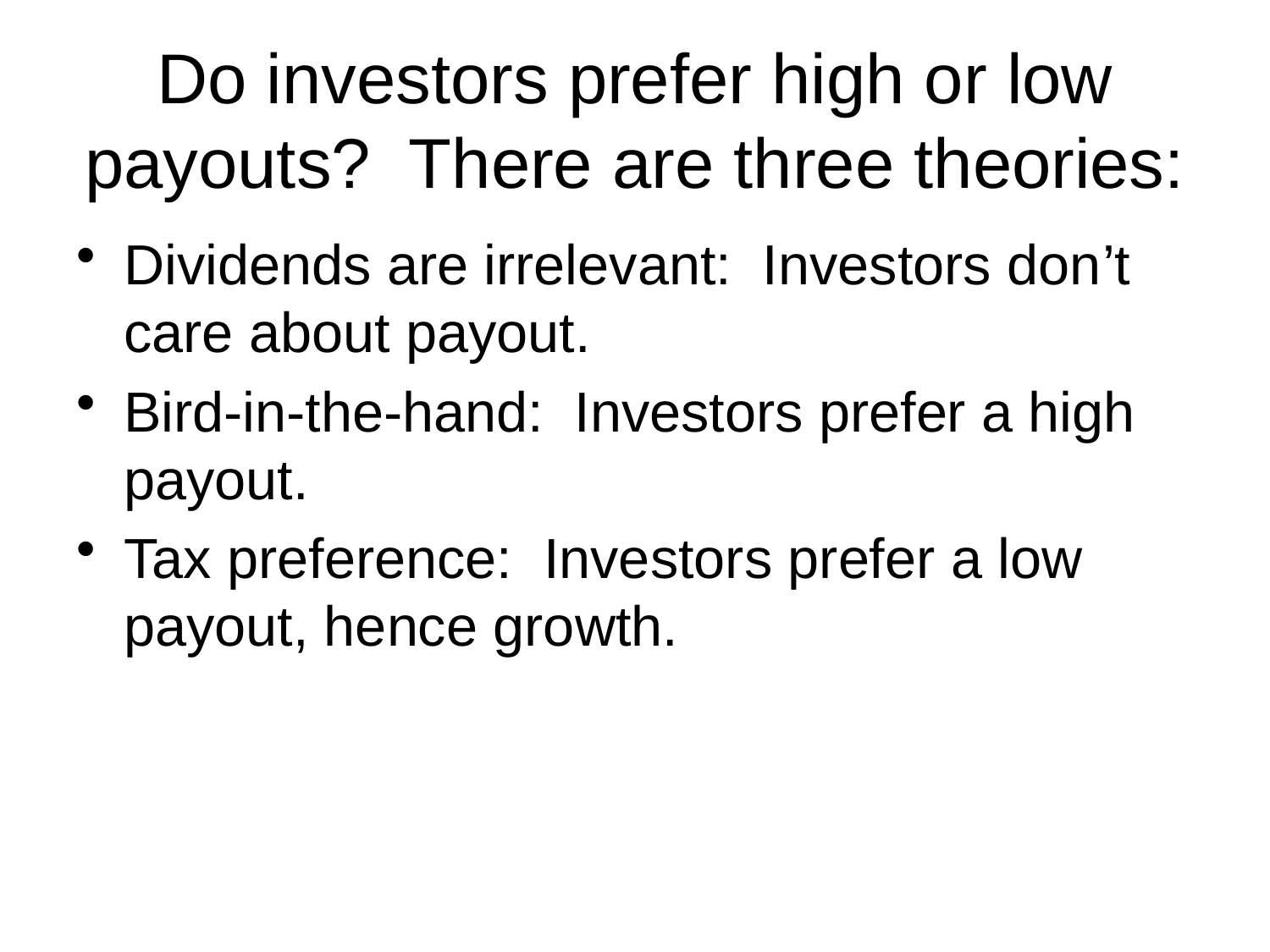

# Do investors prefer high or low payouts?  There are three theories:
Dividends are irrelevant:  Investors don’t care about payout.
Bird-in-the-hand:  Investors prefer a high payout.
Tax preference:  Investors prefer a low payout, hence growth.